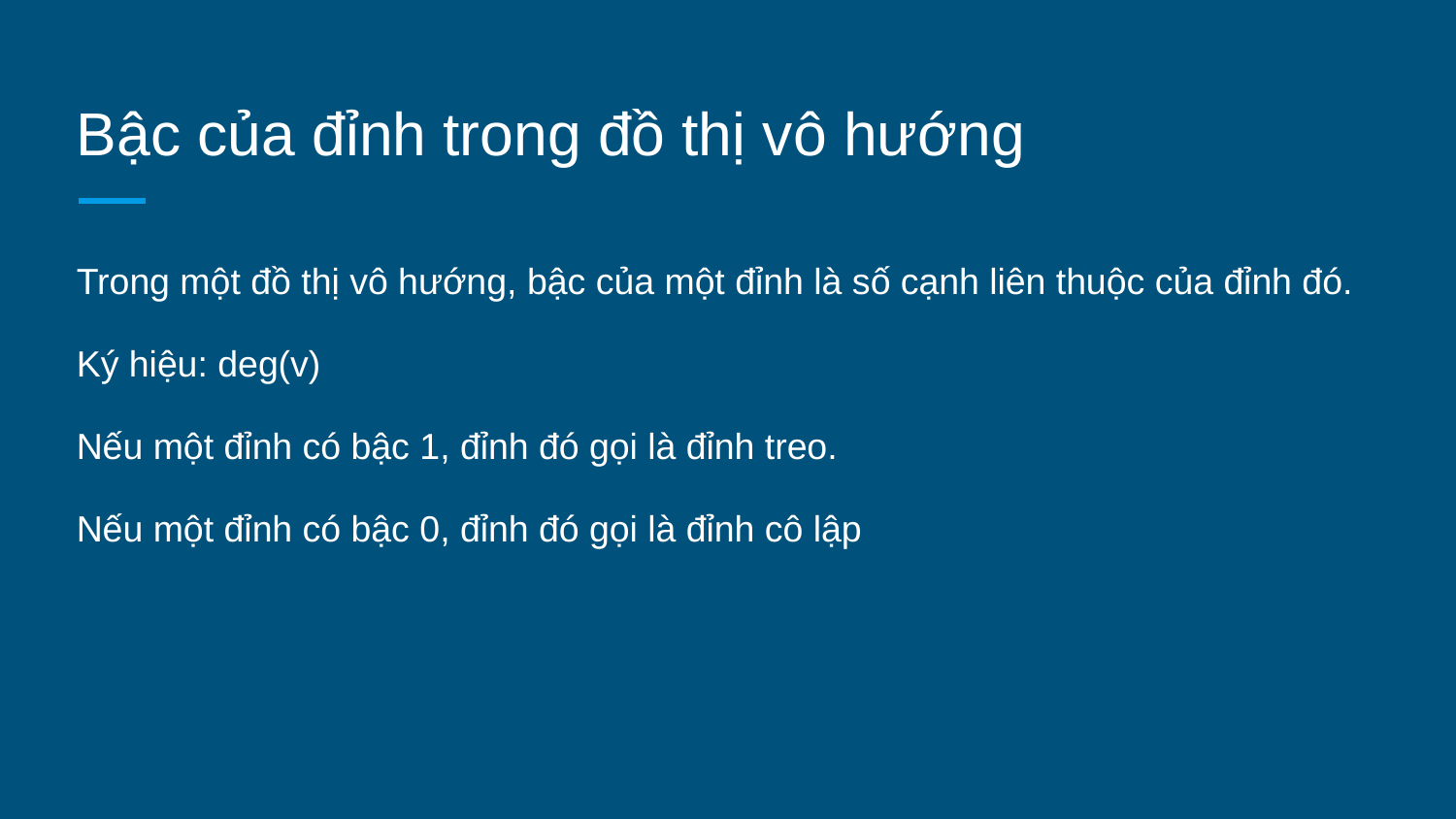

# Bậc của đỉnh trong đồ thị vô hướng
Trong một đồ thị vô hướng, bậc của một đỉnh là số cạnh liên thuộc của đỉnh đó.
Ký hiệu: deg(v)
Nếu một đỉnh có bậc 1, đỉnh đó gọi là đỉnh treo.
Nếu một đỉnh có bậc 0, đỉnh đó gọi là đỉnh cô lập